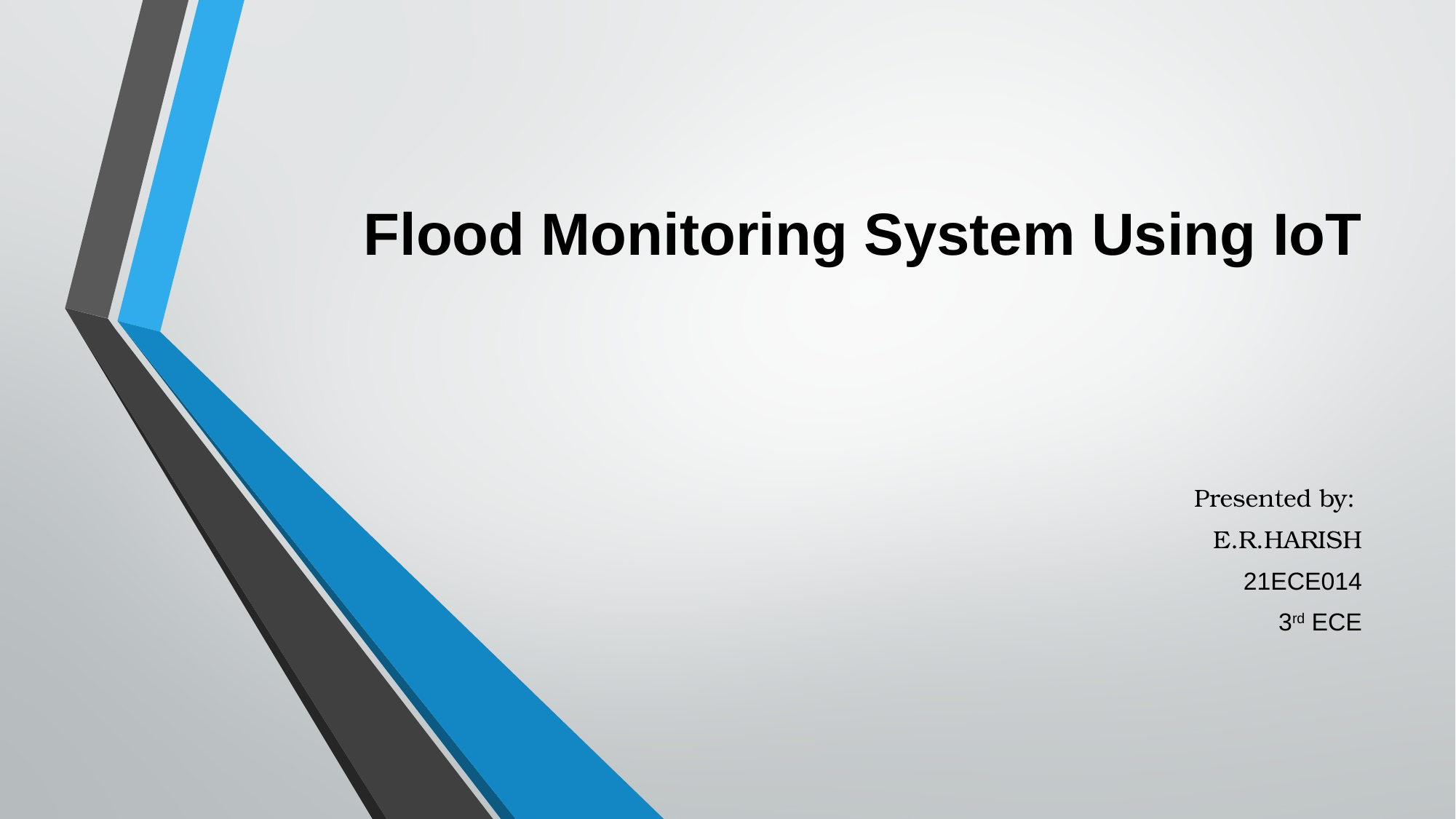

# Flood Monitoring System Using IoT
Presented by:
E.R.HARISH
21ECE014
3rd ECE